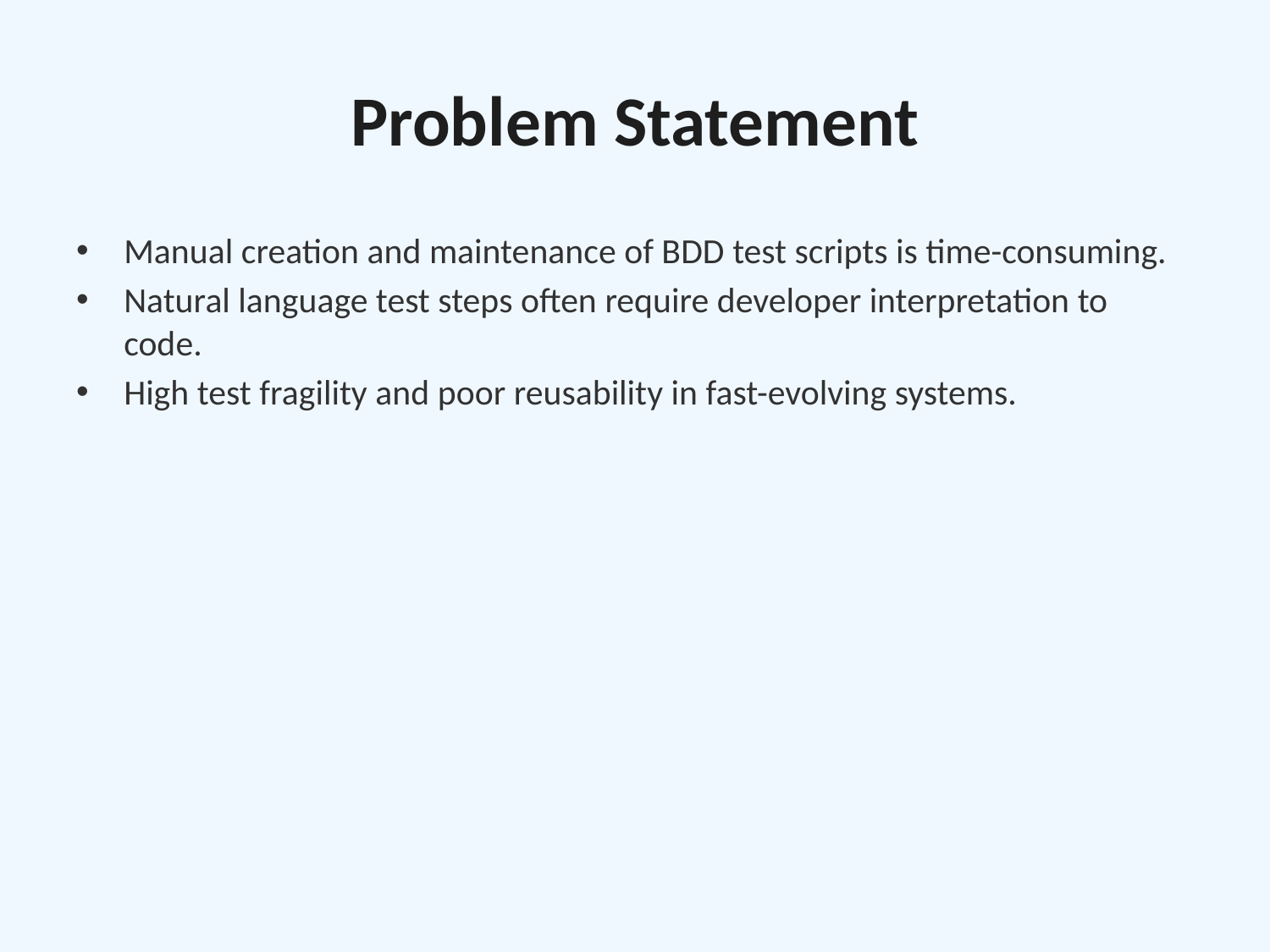

# Problem Statement
Manual creation and maintenance of BDD test scripts is time-consuming.
Natural language test steps often require developer interpretation to code.
High test fragility and poor reusability in fast-evolving systems.